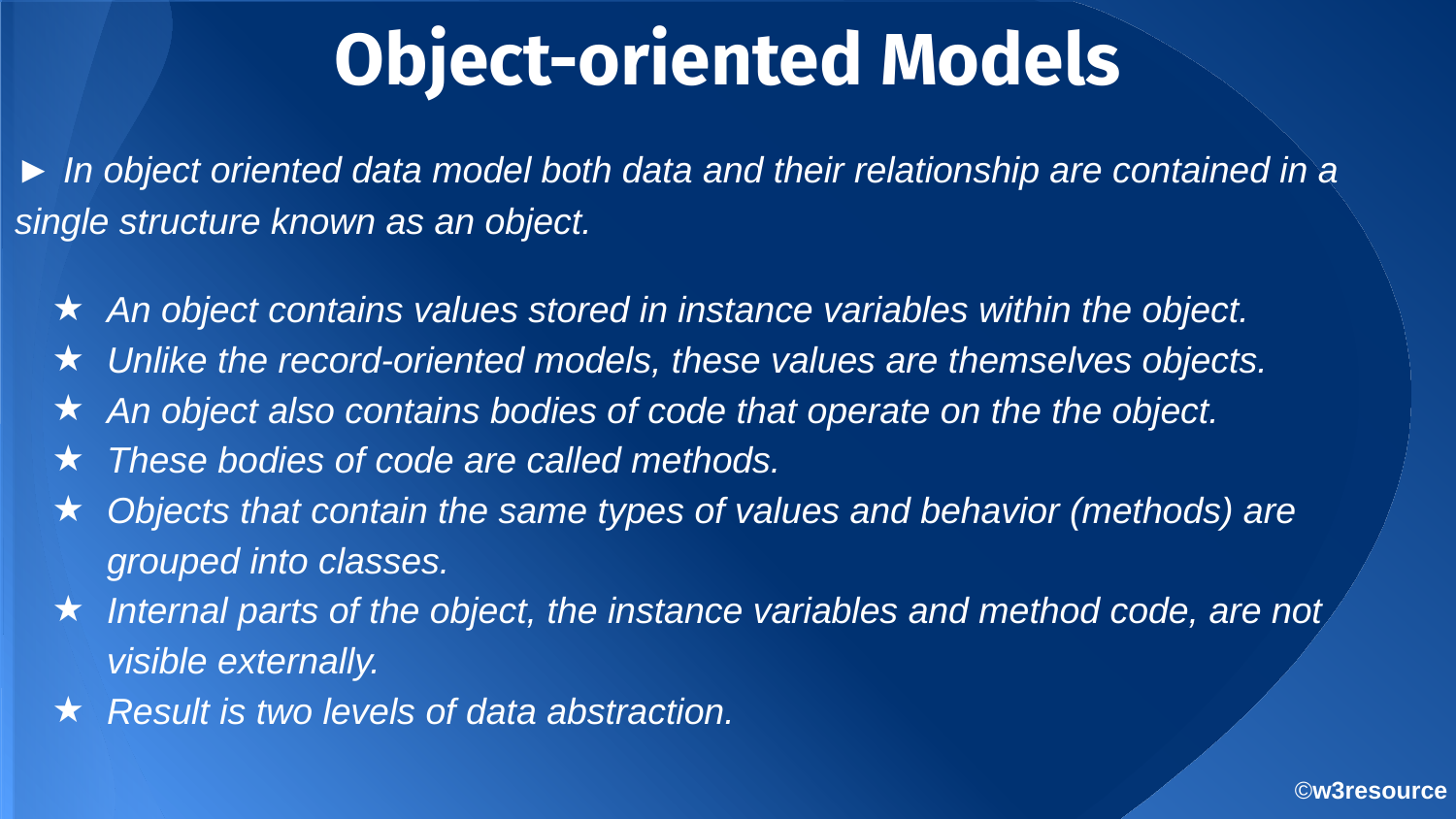

# Object-oriented Models
► In object oriented data model both data and their relationship are contained in a single structure known as an object.
An object contains values stored in instance variables within the object.
Unlike the record-oriented models, these values are themselves objects.
An object also contains bodies of code that operate on the the object.
These bodies of code are called methods.
Objects that contain the same types of values and behavior (methods) are grouped into classes.
Internal parts of the object, the instance variables and method code, are not visible externally.
Result is two levels of data abstraction.

©w3resource